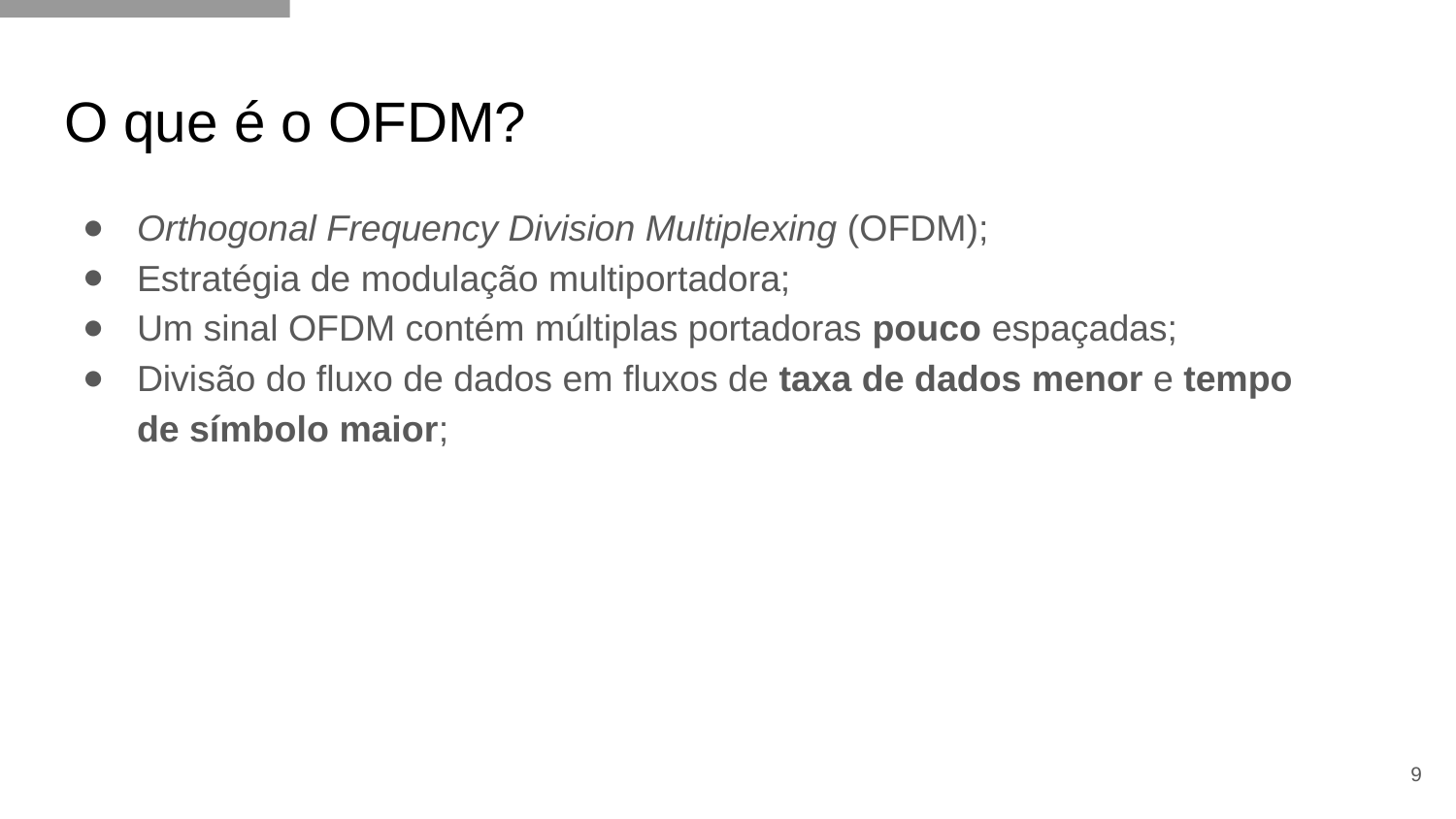

# O que é o OFDM?
Orthogonal Frequency Division Multiplexing (OFDM);
Estratégia de modulação multiportadora;
Um sinal OFDM contém múltiplas portadoras pouco espaçadas;
Divisão do fluxo de dados em fluxos de taxa de dados menor e tempo de símbolo maior;

9